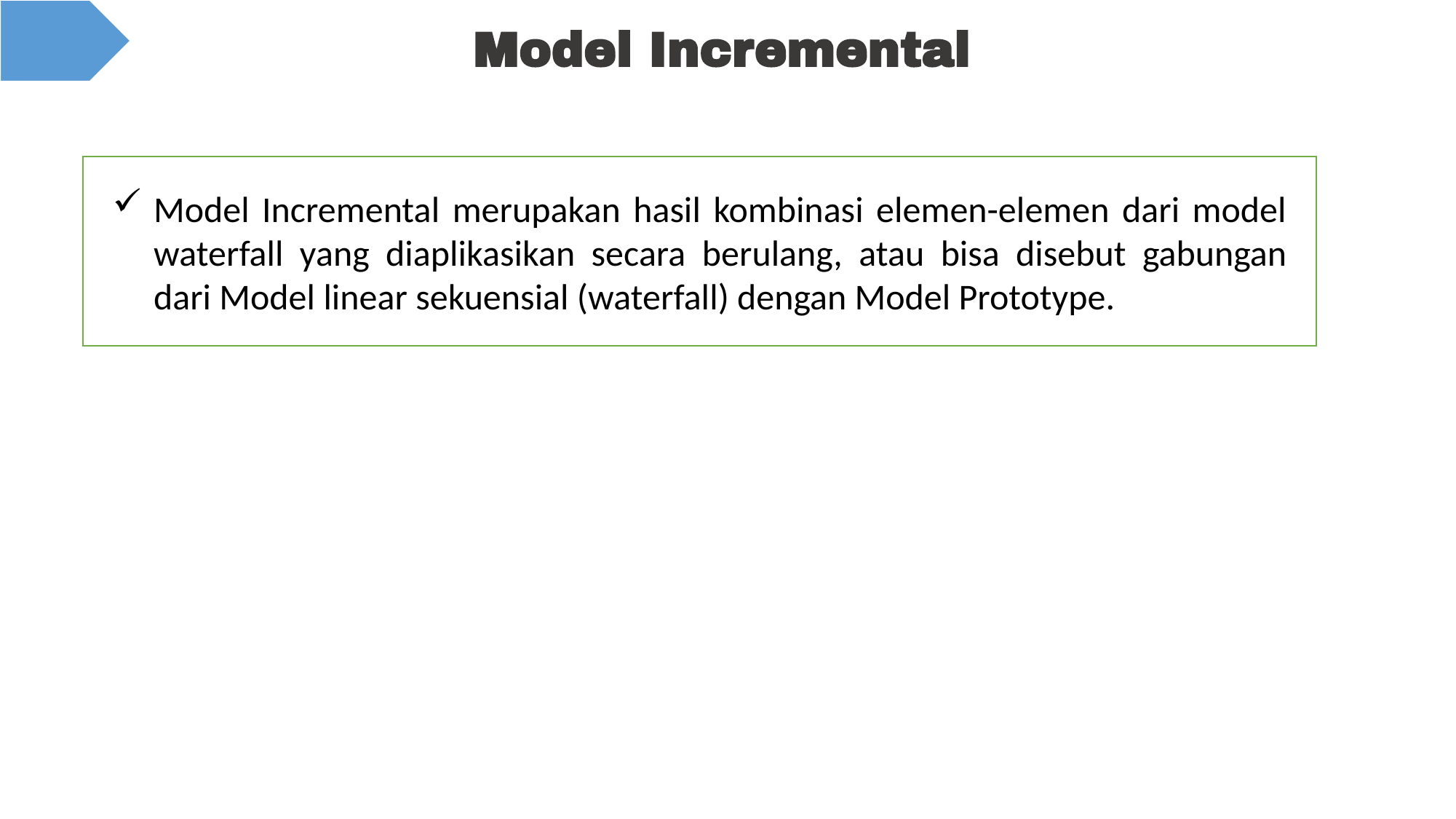

# Model Incremental
Model Incremental merupakan hasil kombinasi elemen-elemen dari model waterfall yang diaplikasikan secara berulang, atau bisa disebut gabungan dari Model linear sekuensial (waterfall) dengan Model Prototype.